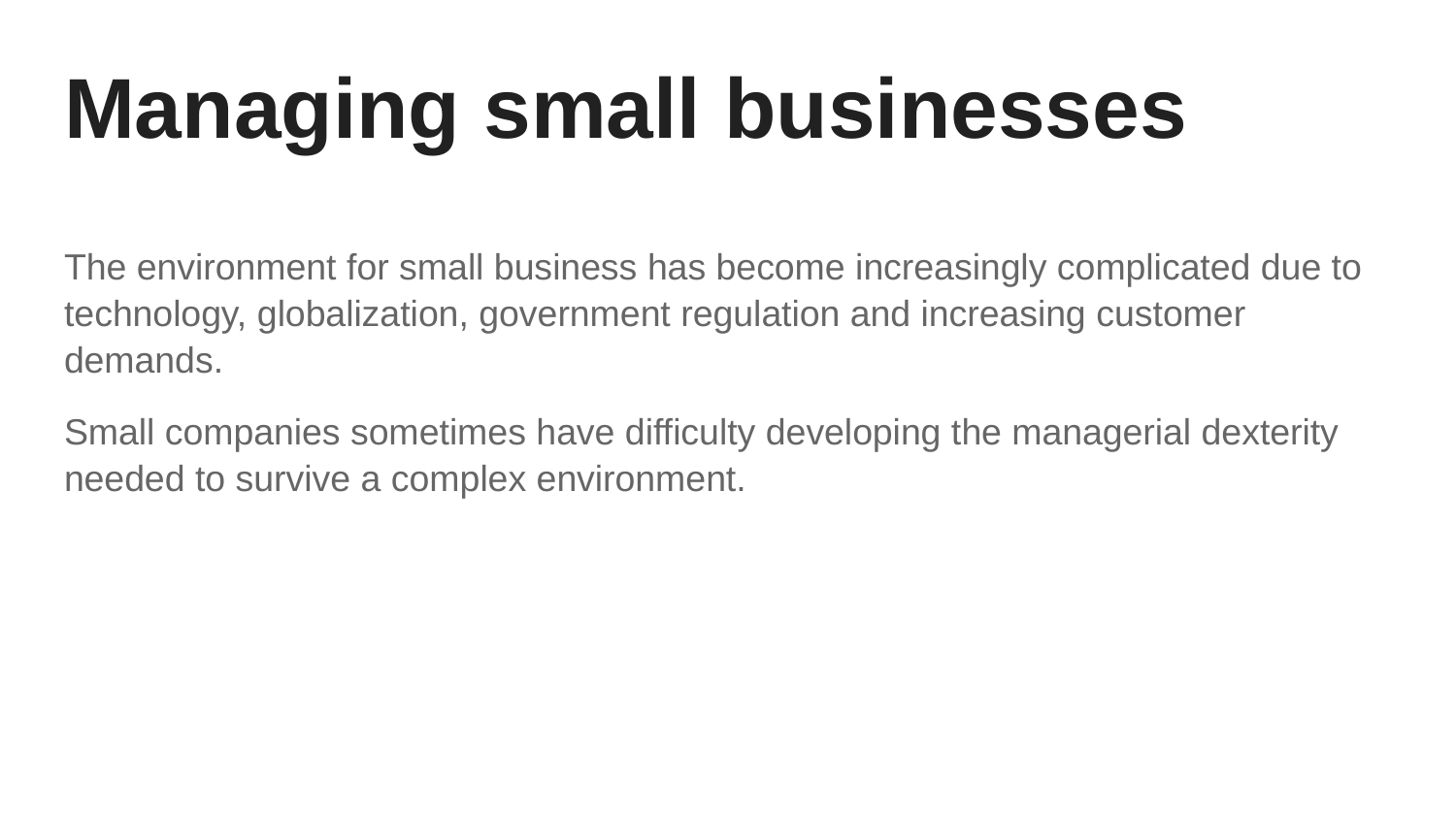

# Managing small businesses

The environment for small business has become increasingly complicated due to technology, globalization, government regulation and increasing customer demands.
Small companies sometimes have difficulty developing the managerial dexterity needed to survive a complex environment.